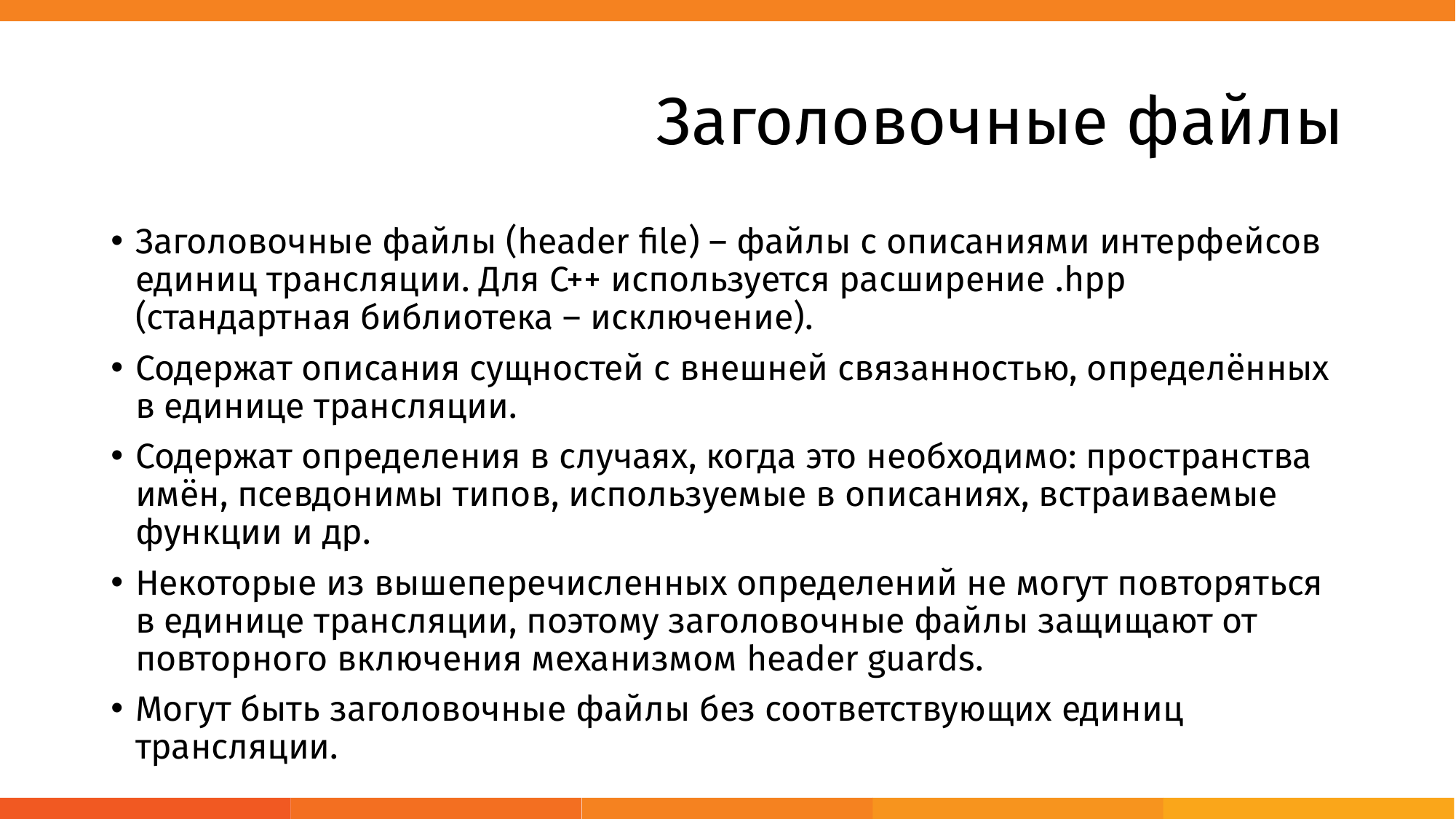

# Заголовочные файлы
Заголовочные файлы (header file) – файлы с описаниями интерфейсов единиц трансляции. Для C++ используется расширение .hpp (стандартная библиотека – исключение).
Содержат описания сущностей с внешней связанностью, определённых в единице трансляции.
Содержат определения в случаях, когда это необходимо: пространства имён, псевдонимы типов, используемые в описаниях, встраиваемые функции и др.
Некоторые из вышеперечисленных определений не могут повторяться в единице трансляции, поэтому заголовочные файлы защищают от повторного включения механизмом header guards.
Могут быть заголовочные файлы без соответствующих единиц трансляции.